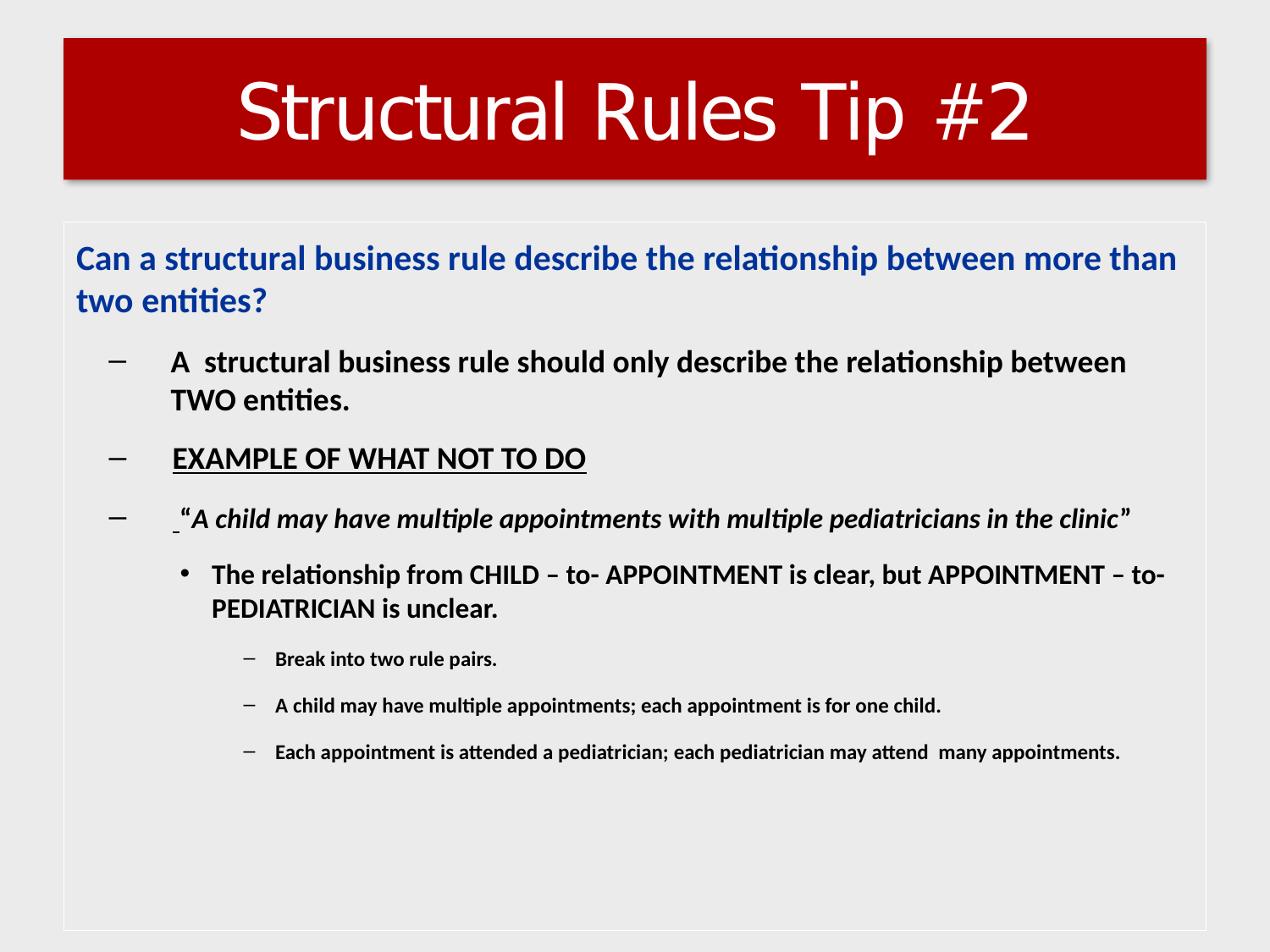

# Structural Rules Tip #2
Can a structural business rule describe the relationship between more than two entities?
A  structural business rule should only describe the relationship between TWO entities.
EXAMPLE OF WHAT NOT TO DO
 “A child may have multiple appointments with multiple pediatricians in the clinic”
The relationship from CHILD – to- APPOINTMENT is clear, but APPOINTMENT – to- PEDIATRICIAN is unclear.
Break into two rule pairs.
A child may have multiple appointments; each appointment is for one child.
Each appointment is attended a pediatrician; each pediatrician may attend  many appointments.